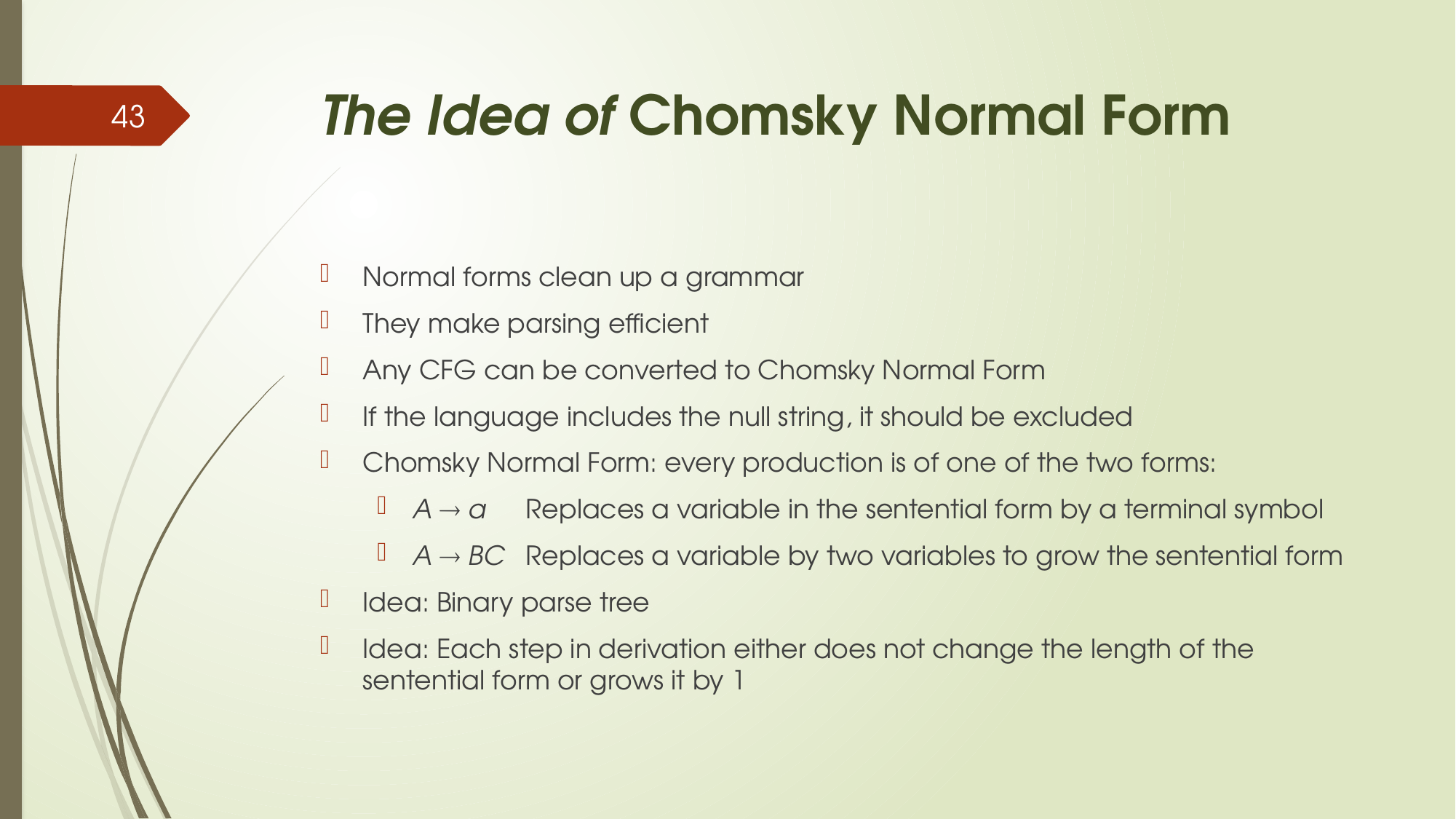

# The Idea of Chomsky Normal Form
43
Normal forms clean up a grammar
They make parsing efficient
Any CFG can be converted to Chomsky Normal Form
If the language includes the null string, it should be excluded
Chomsky Normal Form: every production is of one of the two forms:
A → a 	 Replaces a variable in the sentential form by a terminal symbol
A → BC 	 Replaces a variable by two variables to grow the sentential form
Idea: Binary parse tree
Idea: Each step in derivation either does not change the length of the sentential form or grows it by 1